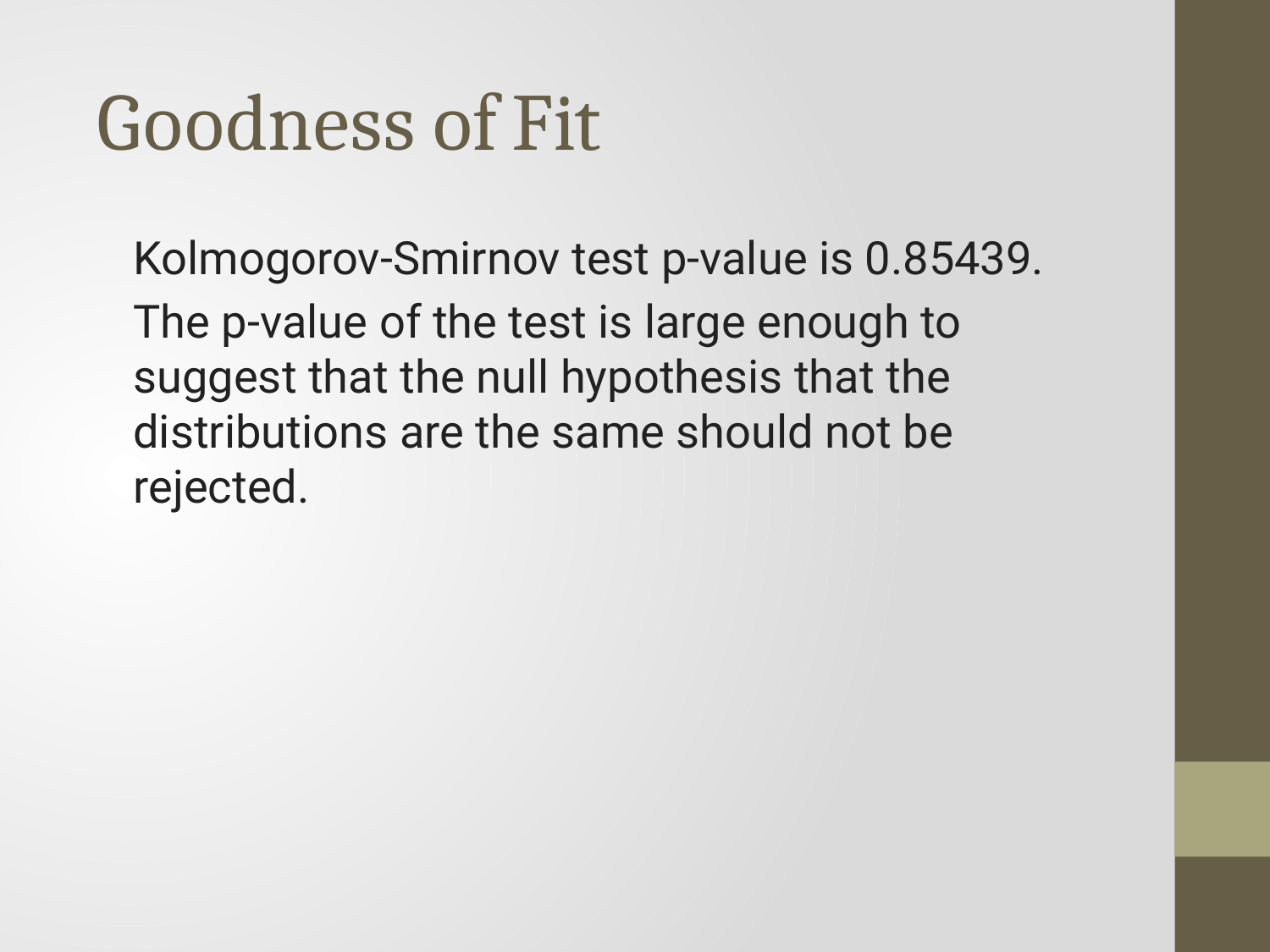

# Goodness of Fit
Kolmogorov-Smirnov test p-value is 0.85439.
The p-value of the test is large enough to suggest that the null hypothesis that the distributions are the same should not be rejected.